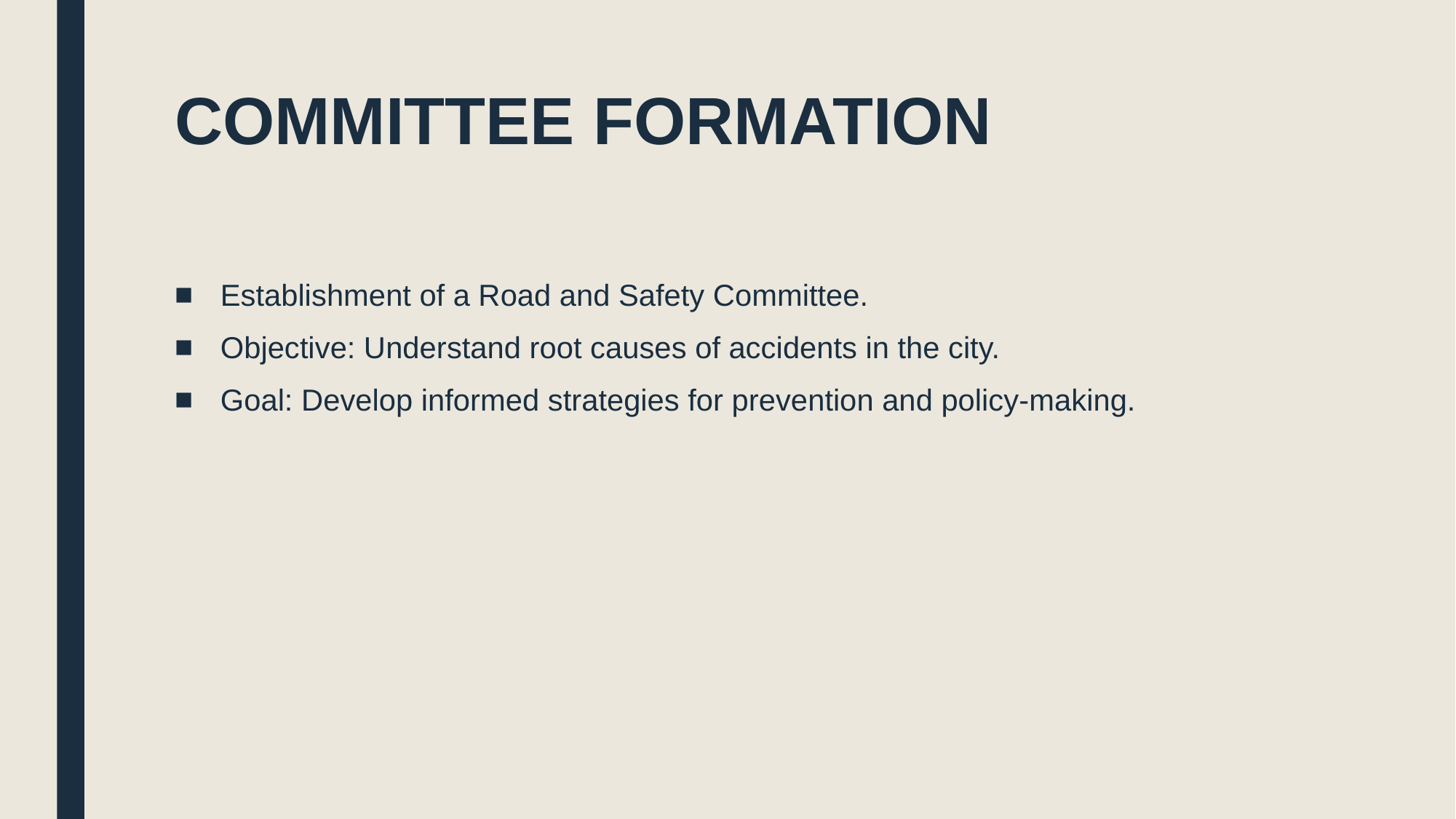

# COMMITTEE FORMATION
Establishment of a Road and Safety Committee.
Objective: Understand root causes of accidents in the city.
Goal: Develop informed strategies for prevention and policy-making.